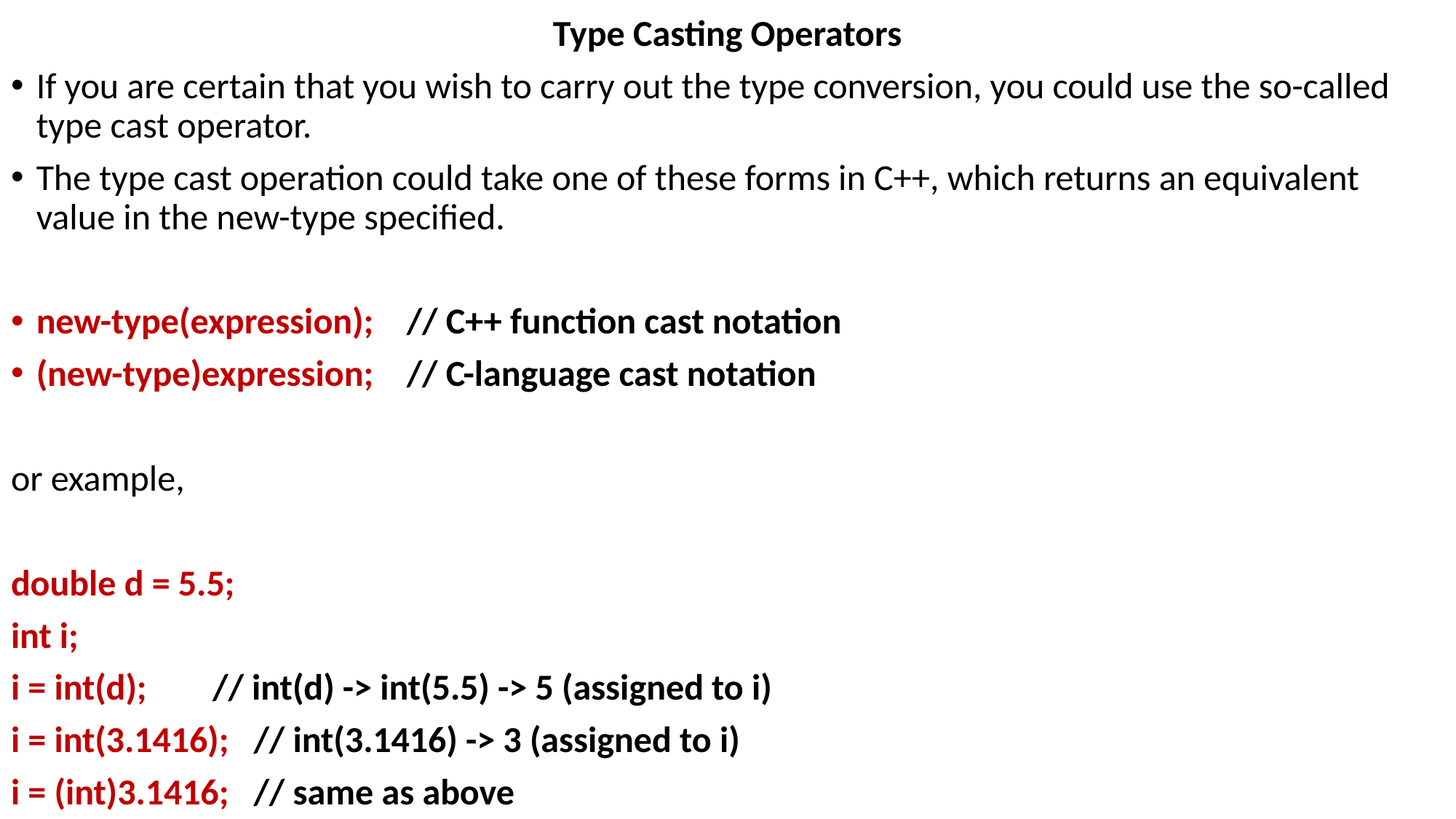

Type Casting Operators
If you are certain that you wish to carry out the type conversion, you could use the so-called type cast operator.
The type cast operation could take one of these forms in C++, which returns an equivalent value in the new-type specified.

new-type(expression);    // C++ function cast notation
(new-type)expression;    // C-language cast notation

or example,

double d = 5.5;
int i;
i = int(d);        // int(d) -> int(5.5) -> 5 (assigned to i)
i = int(3.1416);   // int(3.1416) -> 3 (assigned to i)
i = (int)3.1416;   // same as above